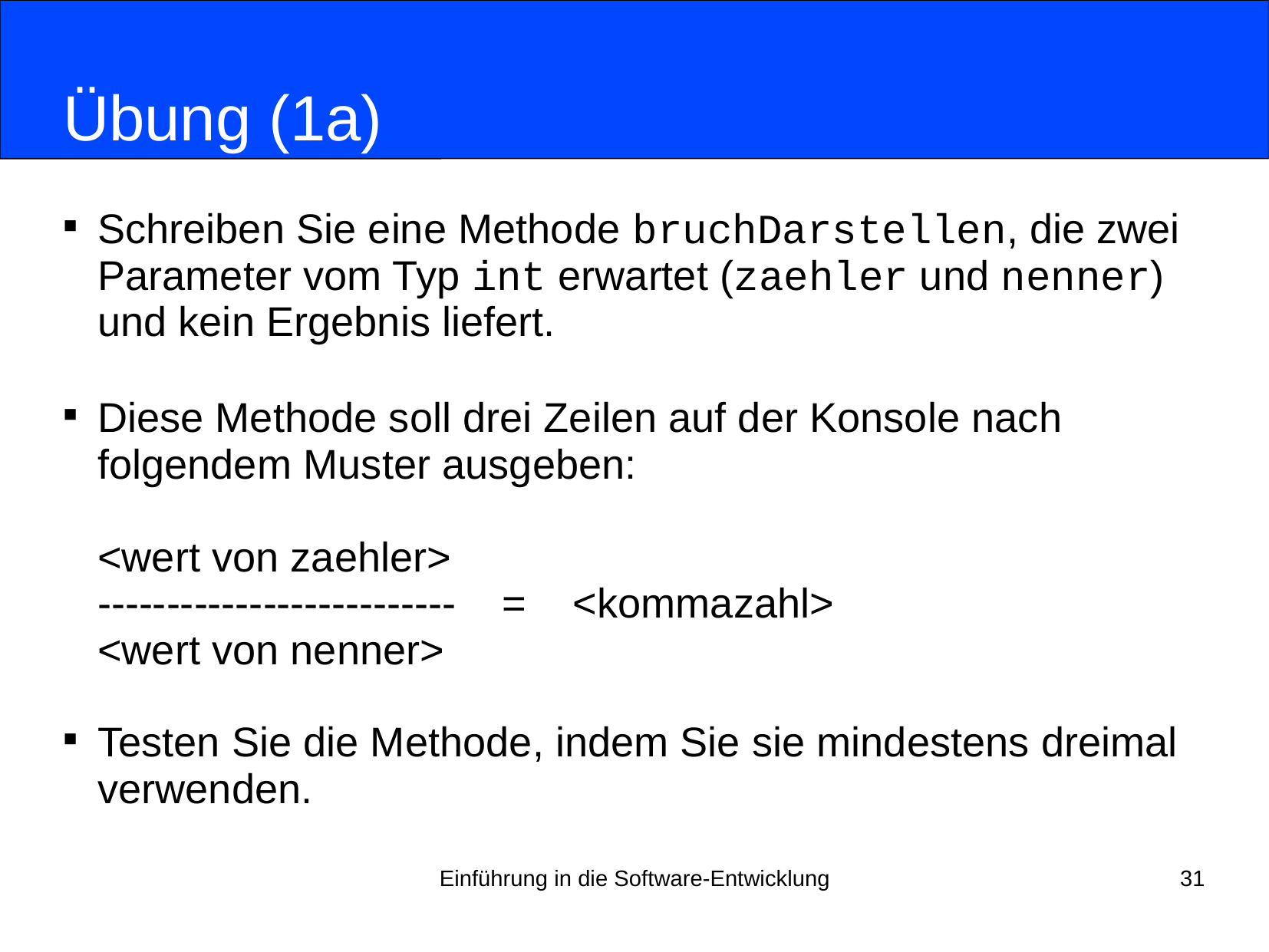

# Übung (1a)
Schreiben Sie eine Methode bruchDarstellen, die zwei Parameter vom Typ int erwartet (zaehler und nenner) und kein Ergebnis liefert.
Diese Methode soll drei Zeilen auf der Konsole nach folgendem Muster ausgeben:
<wert von zaehler>
--------------------------    =    <kommazahl>
<wert von nenner>
Testen Sie die Methode, indem Sie sie mindestens dreimal verwenden.

Einführung in die Software-Entwicklung
31